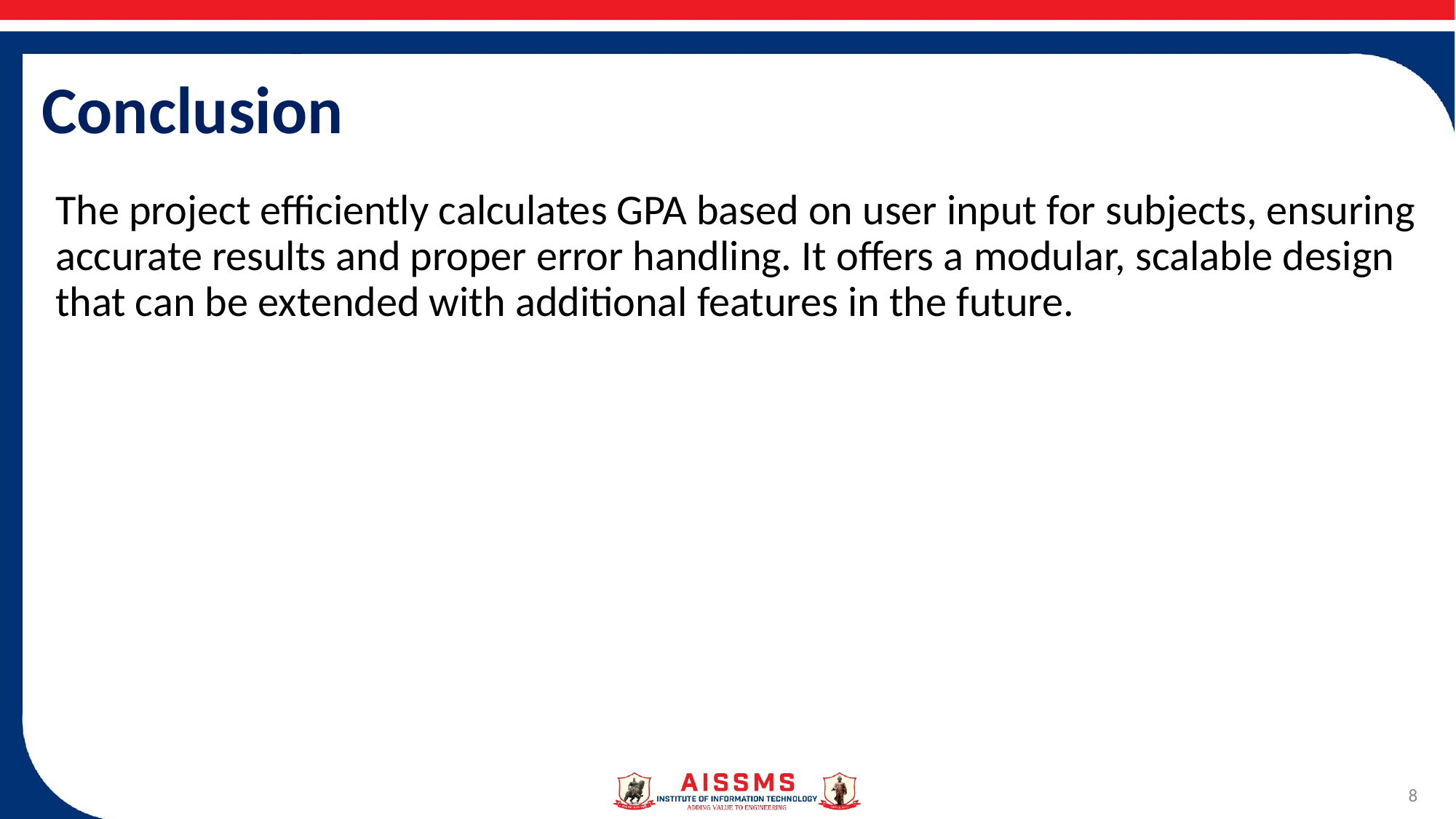

# Conclusion
The project efficiently calculates GPA based on user input for subjects, ensuring accurate results and proper error handling. It offers a modular, scalable design that can be extended with additional features in the future.
8